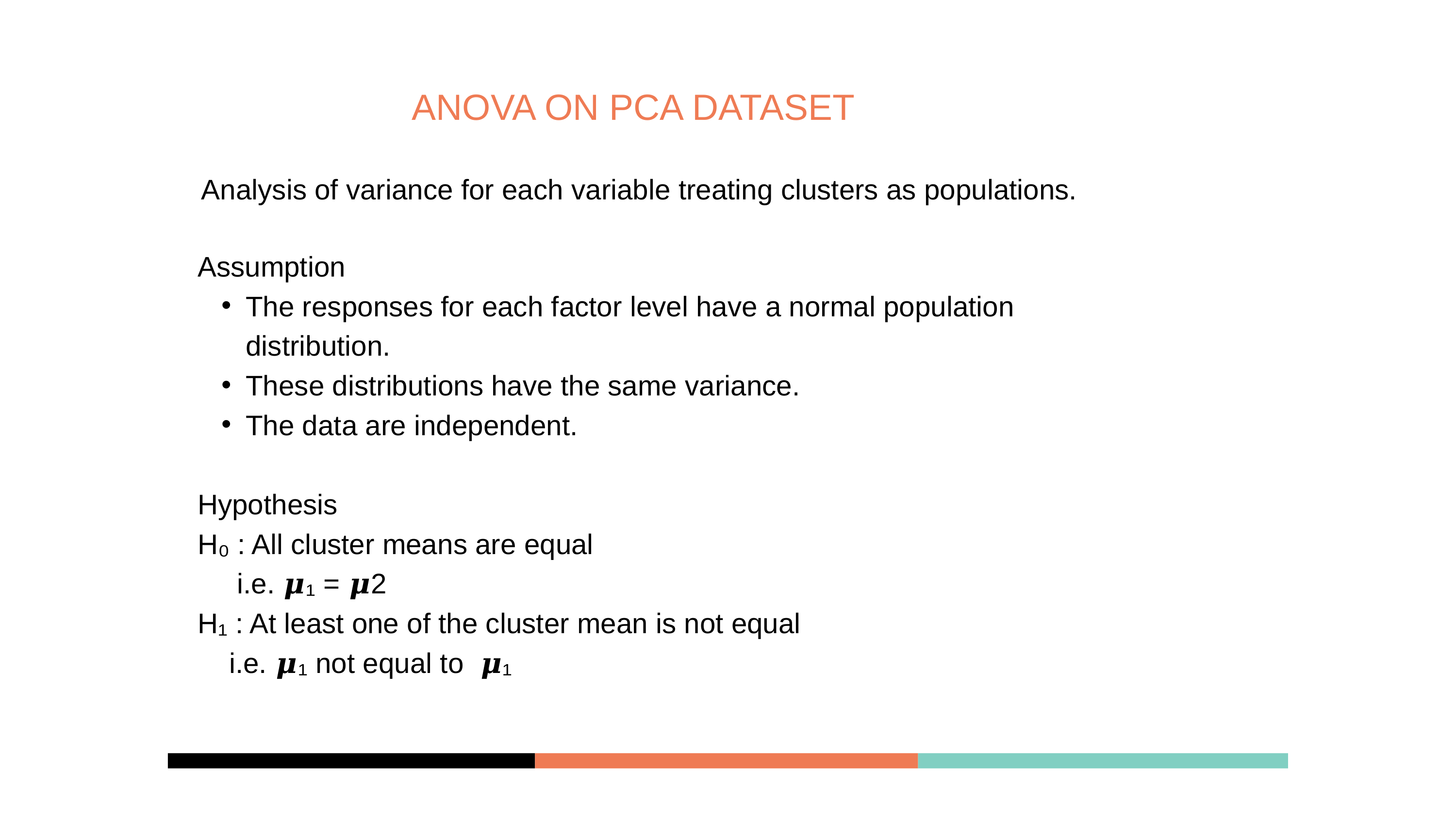

ANOVA ON PCA DATASET
    Analysis of variance for each variable treating clusters as populations.
Assumption
The responses for each factor level have a normal population distribution.
These distributions have the same variance.
The data are independent.

Hypothesis
H₀ : All cluster means are equal
     i.e. 𝝁₁ = 𝝁2
H₁ : At least one of the cluster mean is not equal
    i.e. 𝝁₁ not equal to  𝝁₁